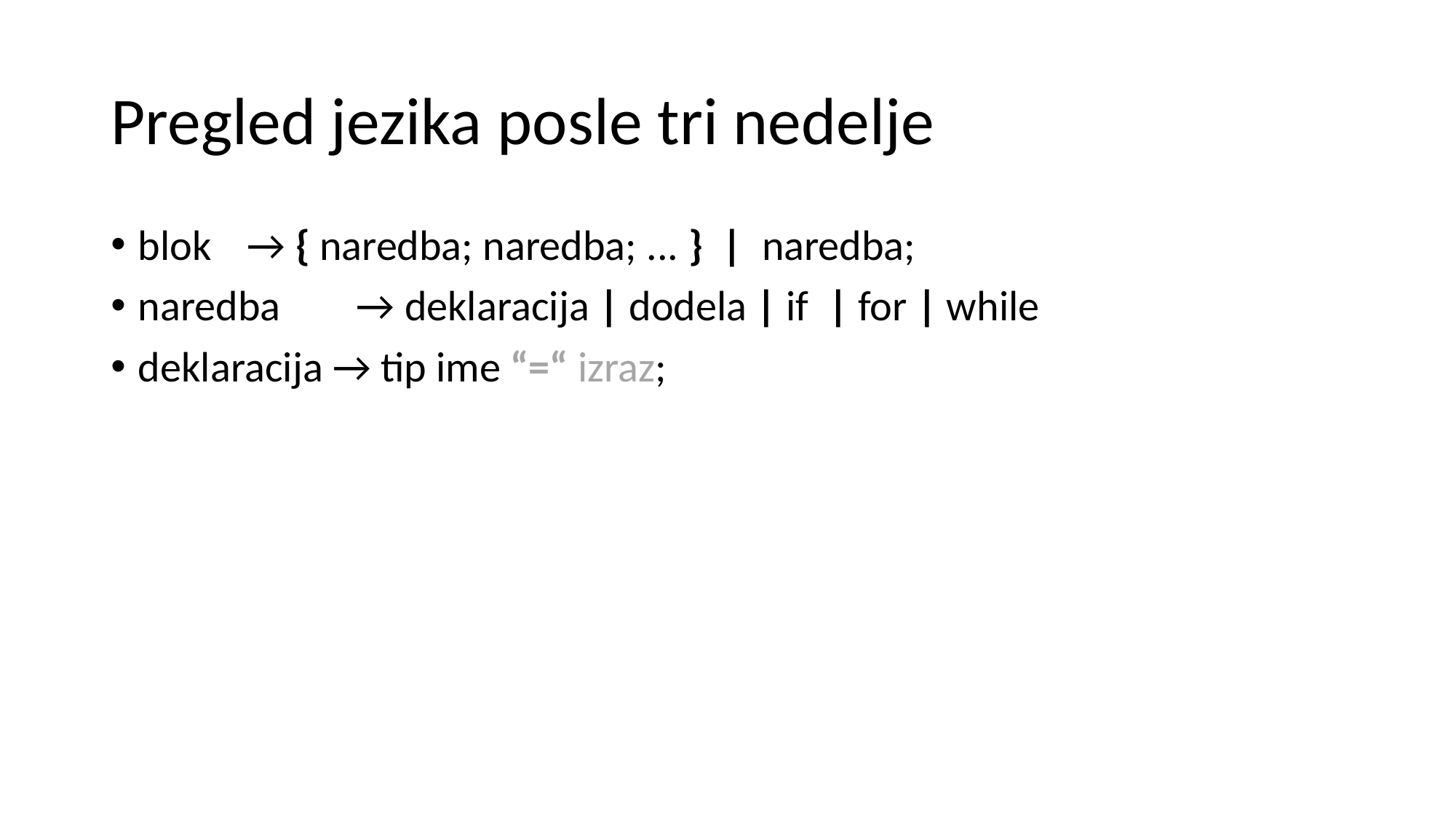

# Pregled jezika posle tri nedelje
blok 	→ { naredba; naredba; ... }  |  naredba;
naredba 	→ deklaracija | dodela | if  | for | while
deklaracija → tip ime “=“ izraz;